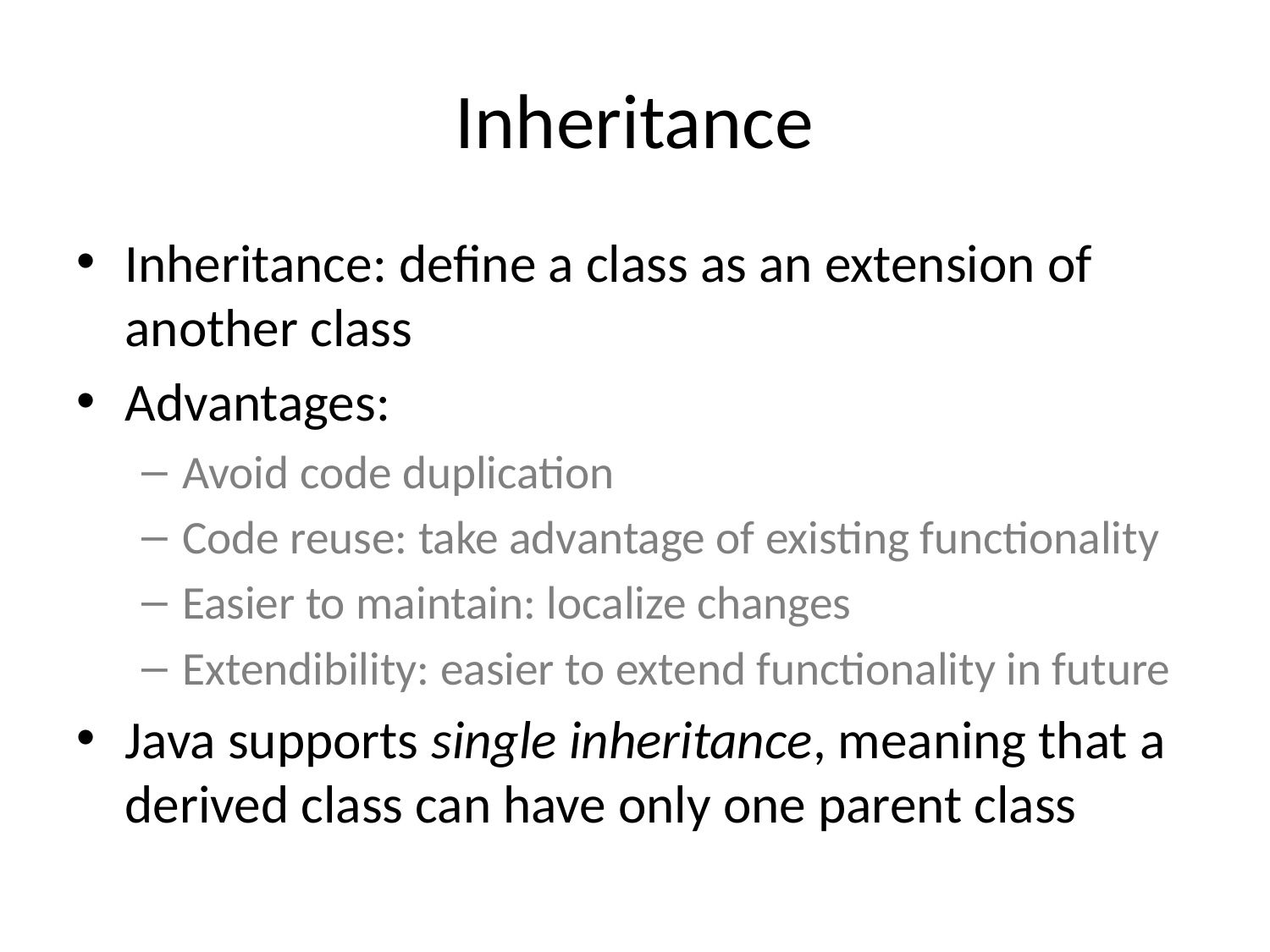

# Inheritance
Inheritance: define a class as an extension of another class
Advantages:
Avoid code duplication
Code reuse: take advantage of existing functionality
Easier to maintain: localize changes
Extendibility: easier to extend functionality in future
Java supports single inheritance, meaning that a derived class can have only one parent class